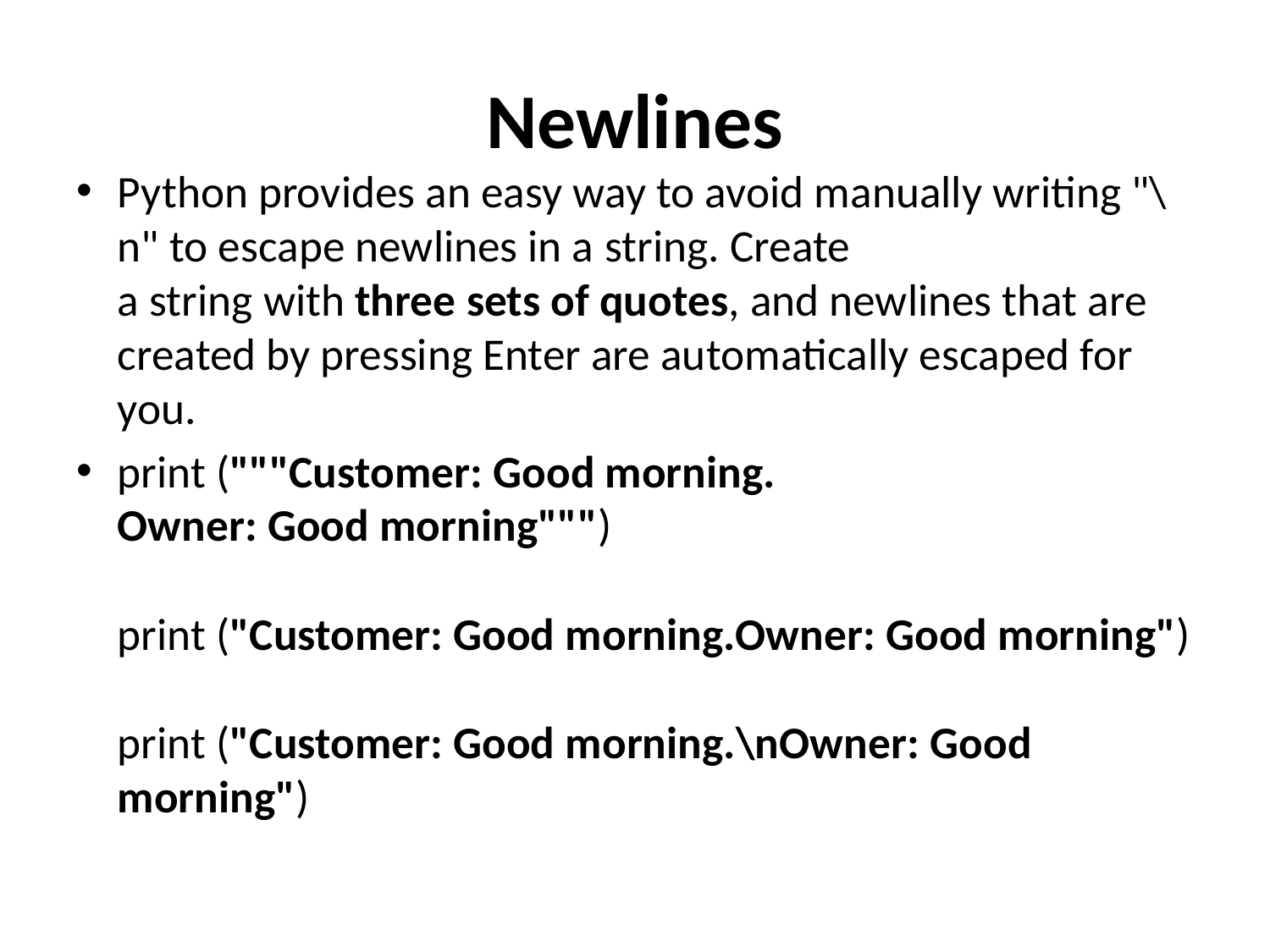

# Newlines
Python provides an easy way to avoid manually writing "\n" to escape newlines in a string. Create a string with three sets of quotes, and newlines that are created by pressing Enter are automatically escaped for you.
print ("""Customer: Good morning.
Owner: Good morning""")
print ("Customer: Good morning.Owner: Good morning")
print ("Customer: Good morning.\nOwner: Good morning")